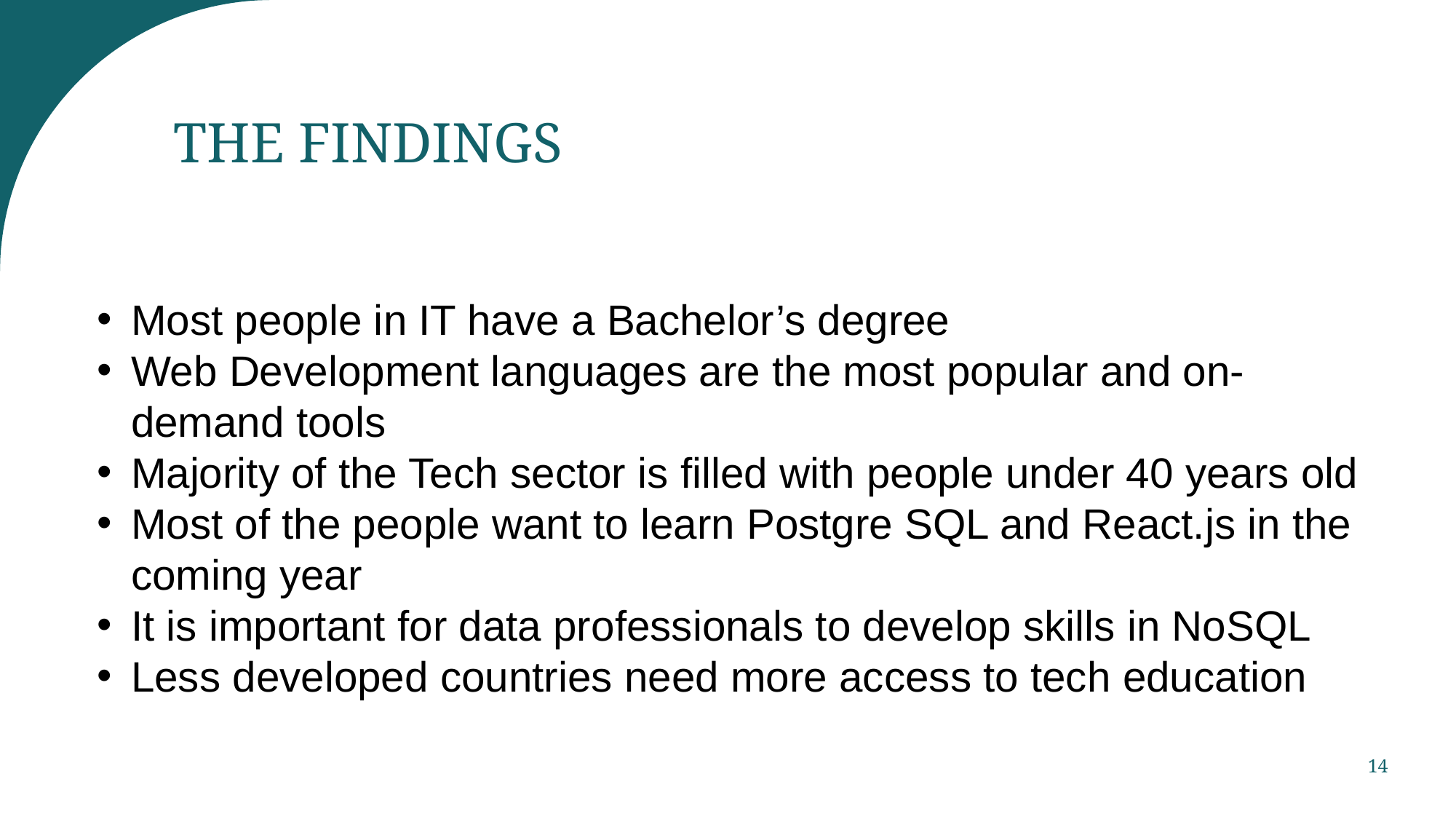

# THE FINDINGS
Most people in IT have a Bachelor’s degree
Web Development languages are the most popular and on-demand tools
Majority of the Tech sector is filled with people under 40 years old
Most of the people want to learn Postgre SQL and React.js in the coming year
It is important for data professionals to develop skills in NoSQL
Less developed countries need more access to tech education
14